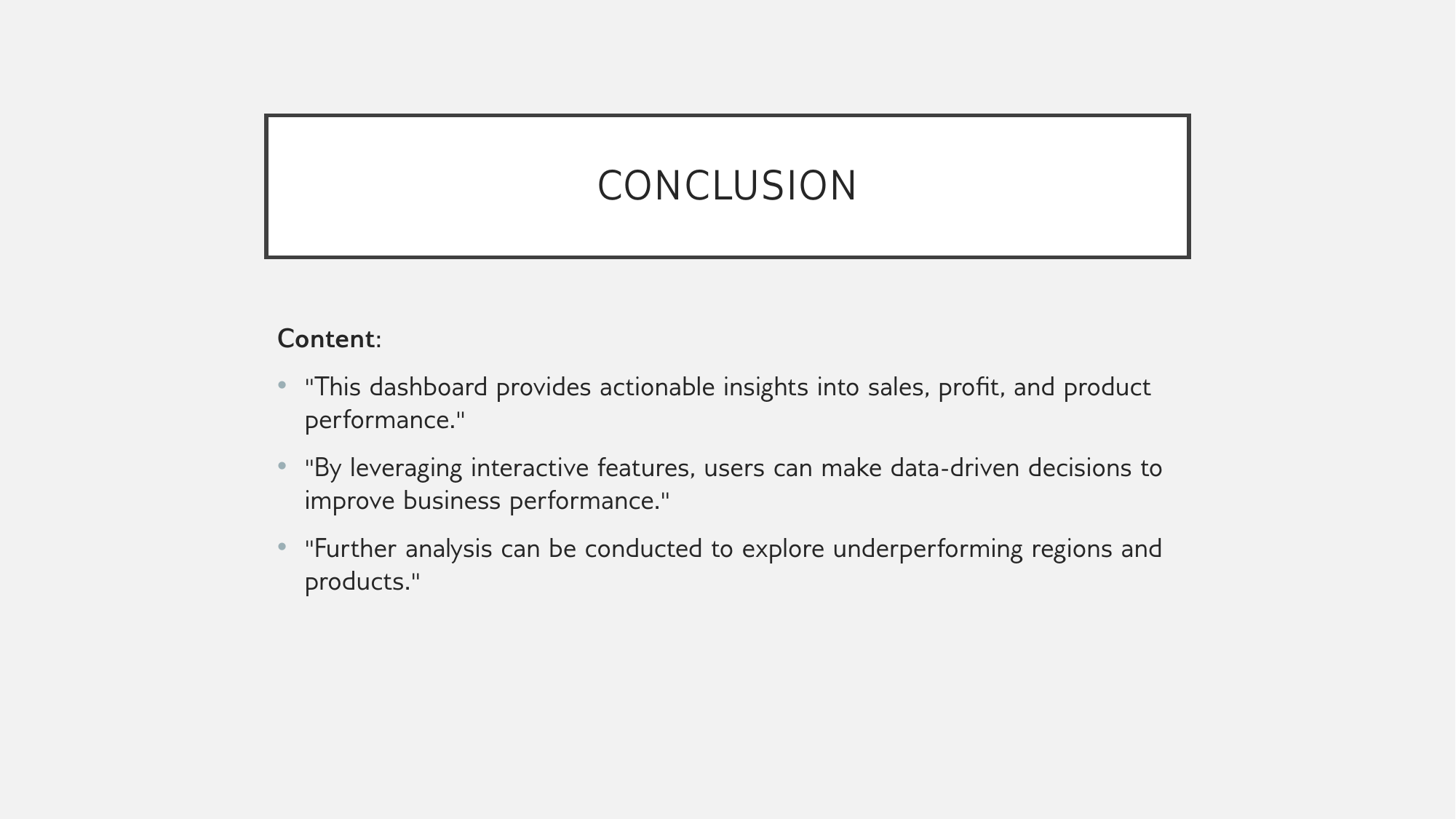

# Conclusion
Content:
"This dashboard provides actionable insights into sales, profit, and product performance."
"By leveraging interactive features, users can make data-driven decisions to improve business performance."
"Further analysis can be conducted to explore underperforming regions and products."